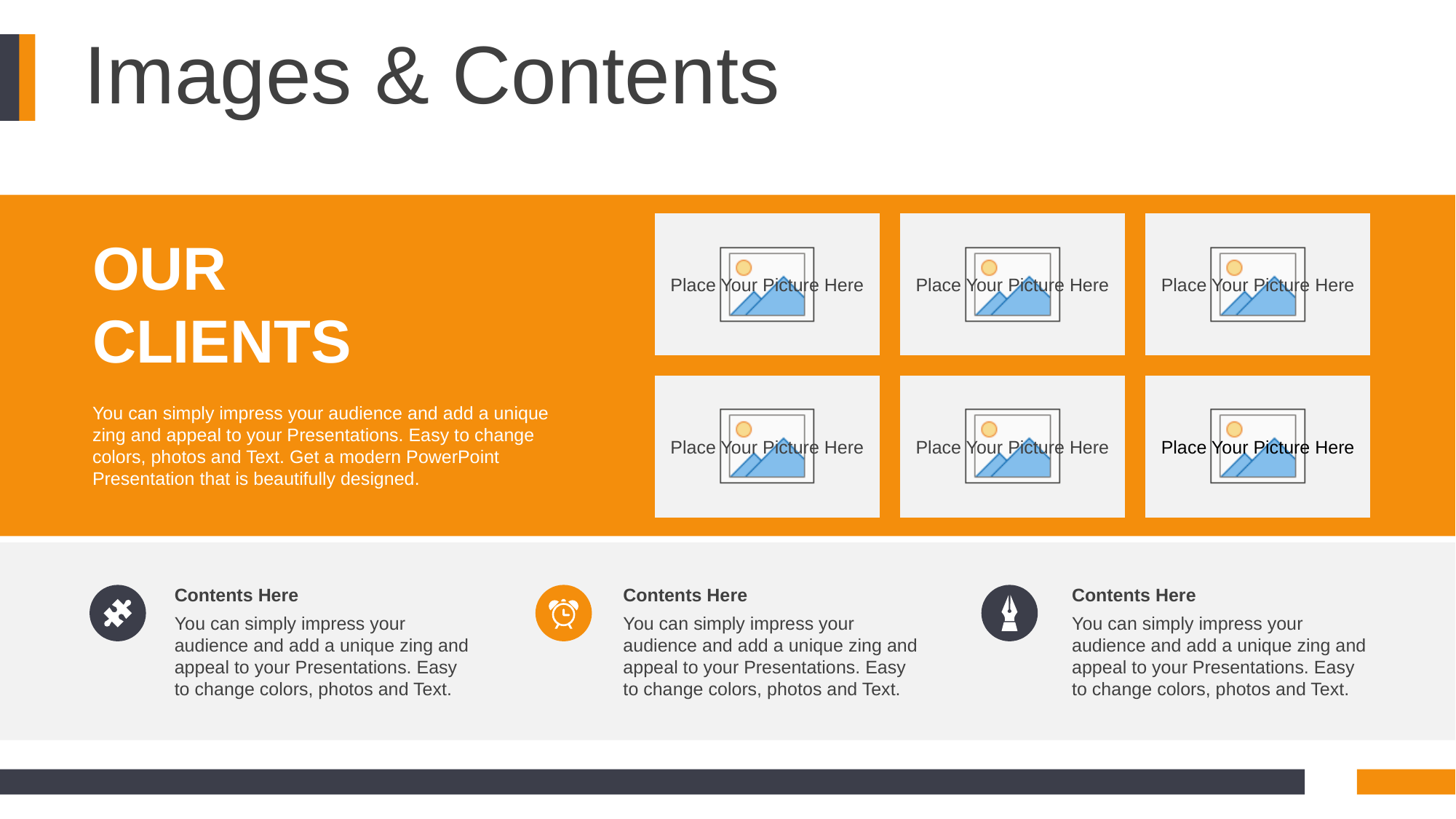

Images & Contents

OUR
CLIENTS

You can simply impress your audience and add a unique zing and appeal to your Presentations. Easy to change colors, photos and Text. Get a modern PowerPoint  Presentation that is beautifully designed.
Contents Here
You can simply impress your audience and add a unique zing and appeal to your Presentations. Easy to change colors, photos and Text.
Contents Here
You can simply impress your audience and add a unique zing and appeal to your Presentations. Easy to change colors, photos and Text.
Contents Here
You can simply impress your audience and add a unique zing and appeal to your Presentations. Easy to change colors, photos and Text.